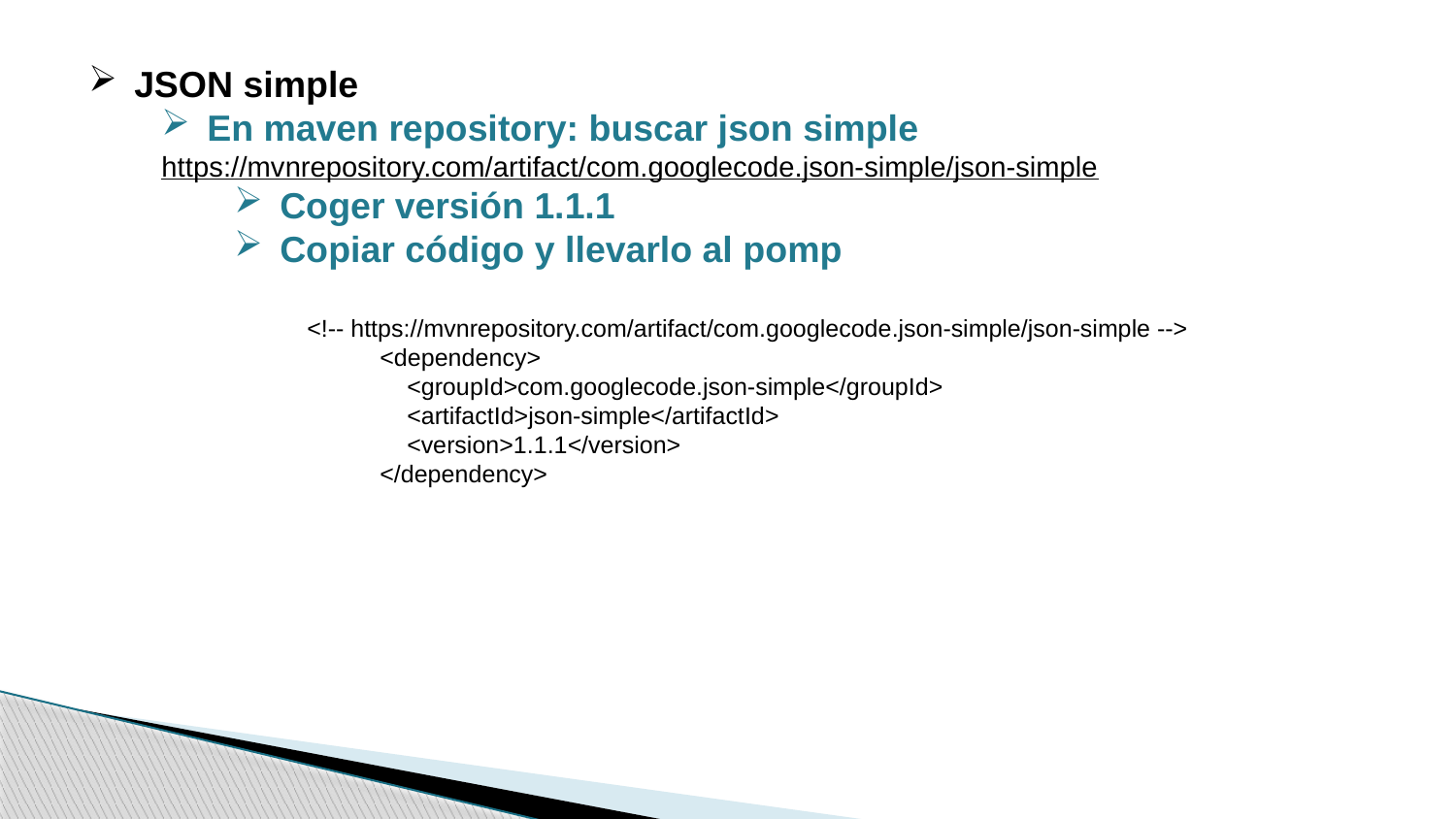

JSON simple
En maven repository: buscar json simple
https://mvnrepository.com/artifact/com.googlecode.json-simple/json-simple
Coger versión 1.1.1
Copiar código y llevarlo al pomp

<!-- https://mvnrepository.com/artifact/com.googlecode.json-simple/json-simple -->
<dependency>
    <groupId>com.googlecode.json-simple</groupId>
    <artifactId>json-simple</artifactId>
    <version>1.1.1</version>
</dependency>